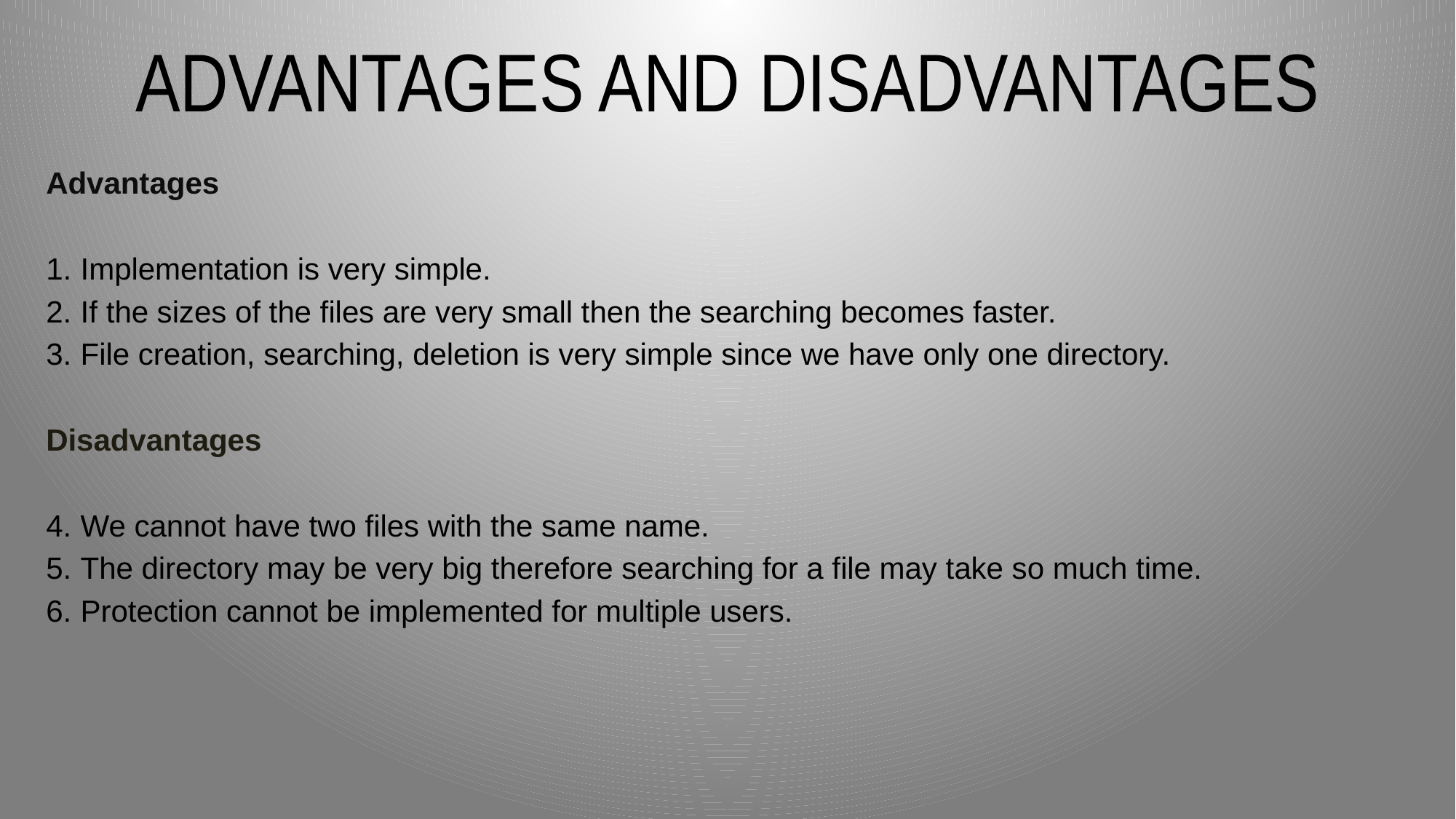

# ADVANTAGES AND DISADVANTAGES
Advantages

Implementation is very simple.
If the sizes of the files are very small then the searching becomes faster.
File creation, searching, deletion is very simple since we have only one directory.

Disadvantages

We cannot have two files with the same name.
The directory may be very big therefore searching for a file may take so much time.
Protection cannot be implemented for multiple users.